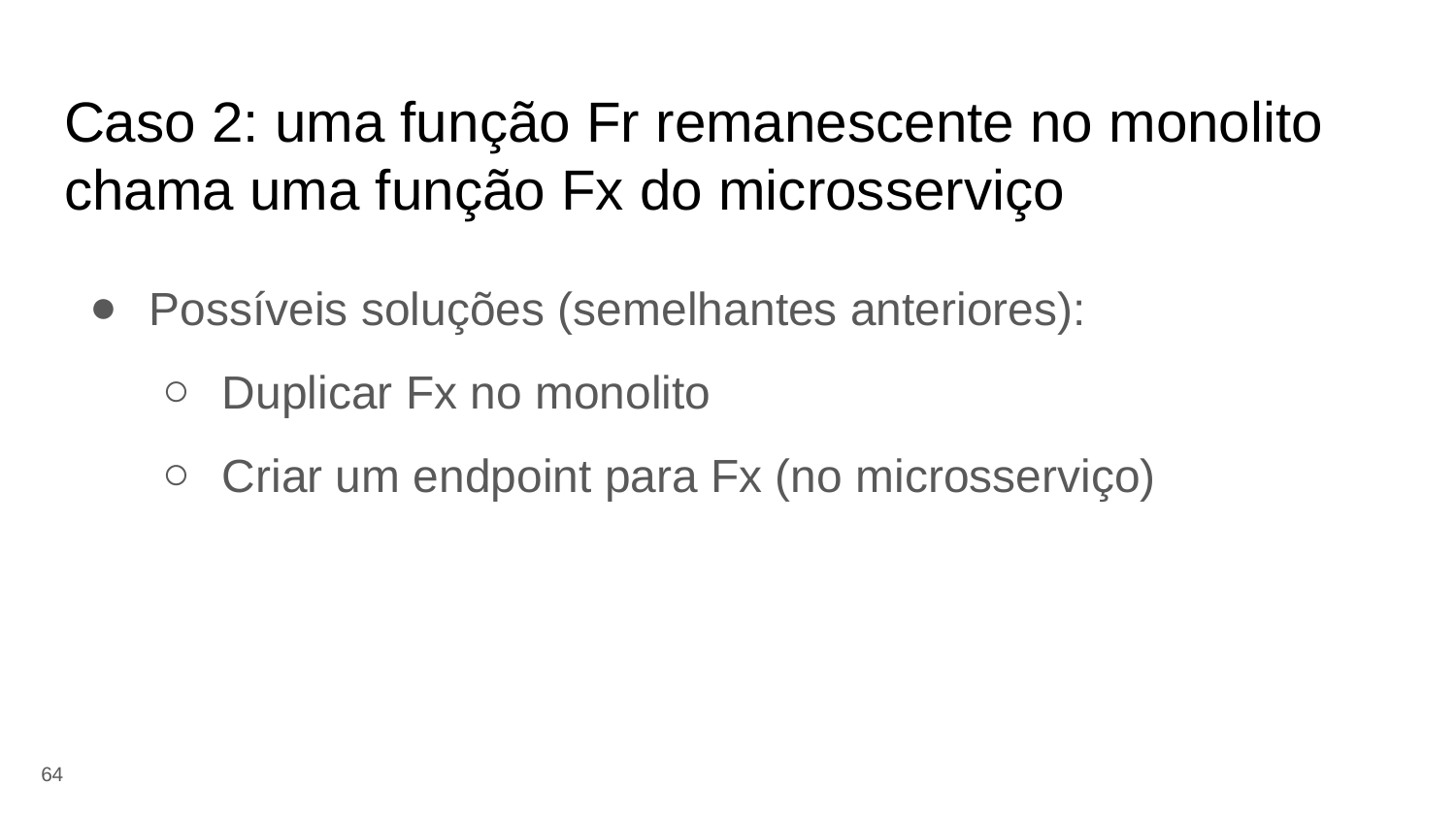

# Caso 2: uma função Fr remanescente no monolito chama uma função Fx do microsserviço

Possíveis soluções (semelhantes anteriores):
Duplicar Fx no monolito
Criar um endpoint para Fx (no microsserviço)
64